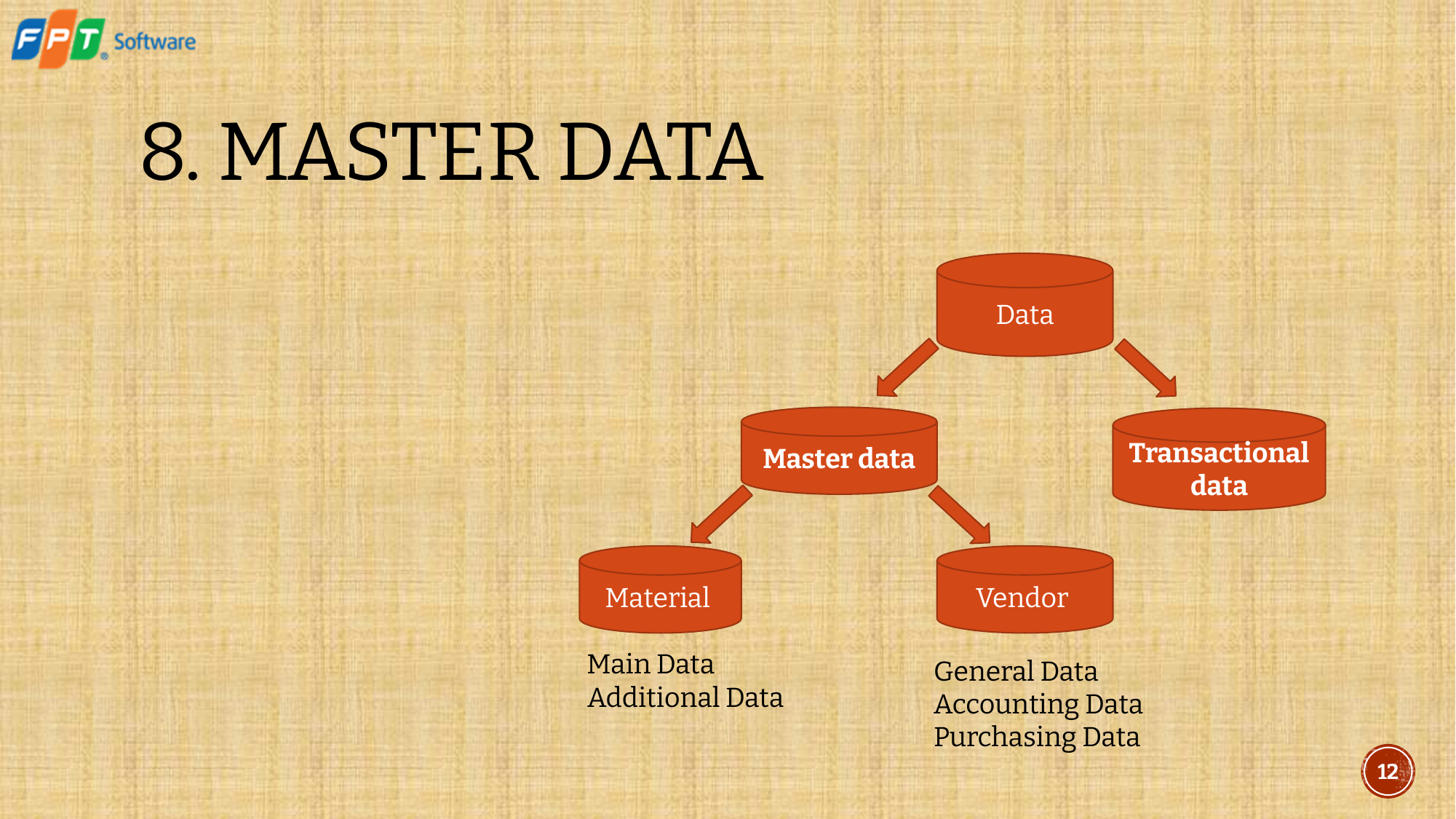

# 8. Master Data
Data

Master data
Transactional data

Material
Vendor
Main Data
General Data
Accounting Data
Purchasing Data
Additional Data
12